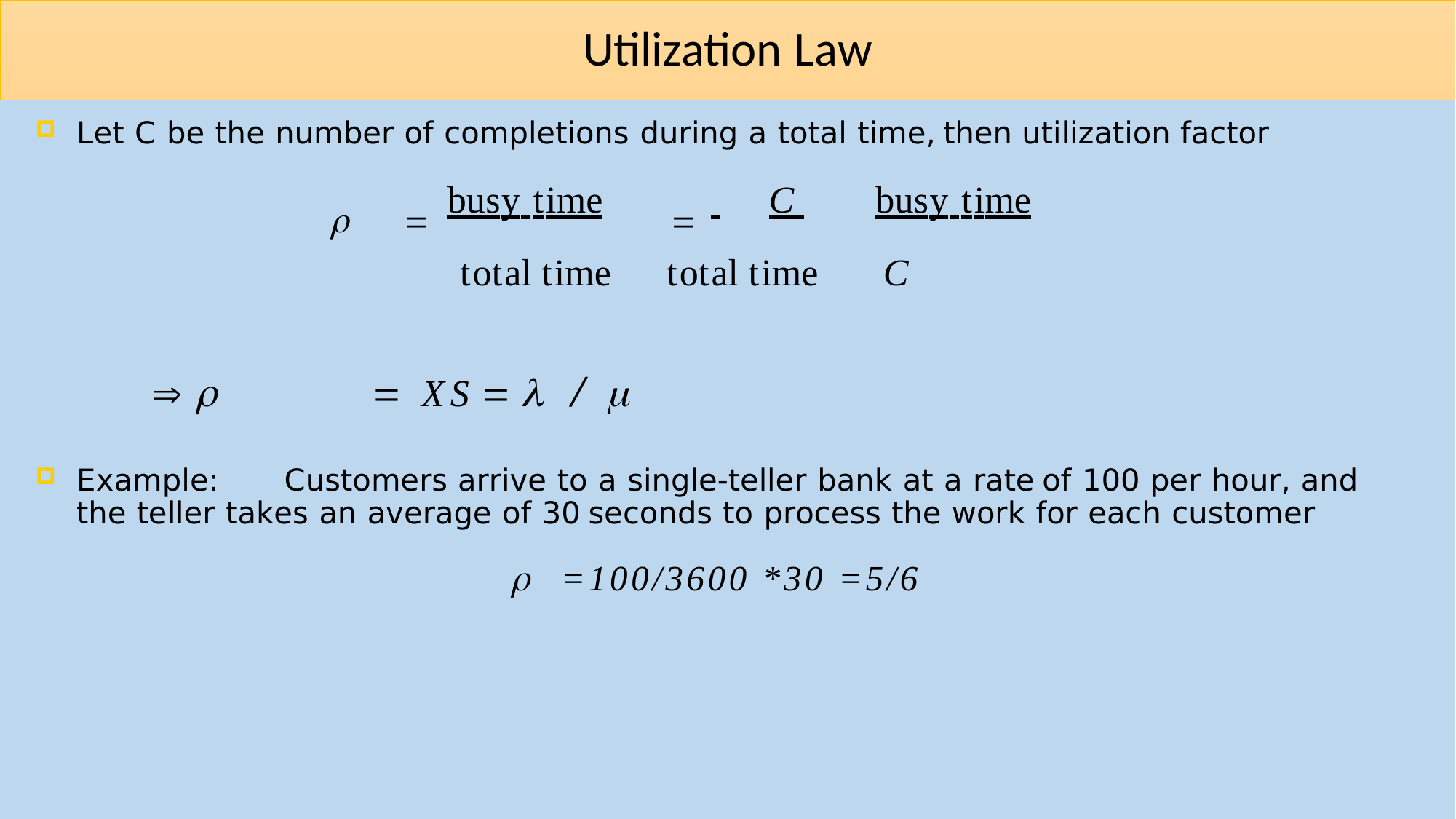

# Utilization Law
Let C be the number of completions during a total time, then utilization factor
ρ =  busy time	=  	C 	busy time
total time	total time	C

⇒ ρ	=  X	S = λ/μ

Example:	Customers arrive to a single-teller bank at a rate of 100 per hour, and the teller takes an average of 30 seconds to process the work for each customer

ρ =100/3600 *30 =5/6